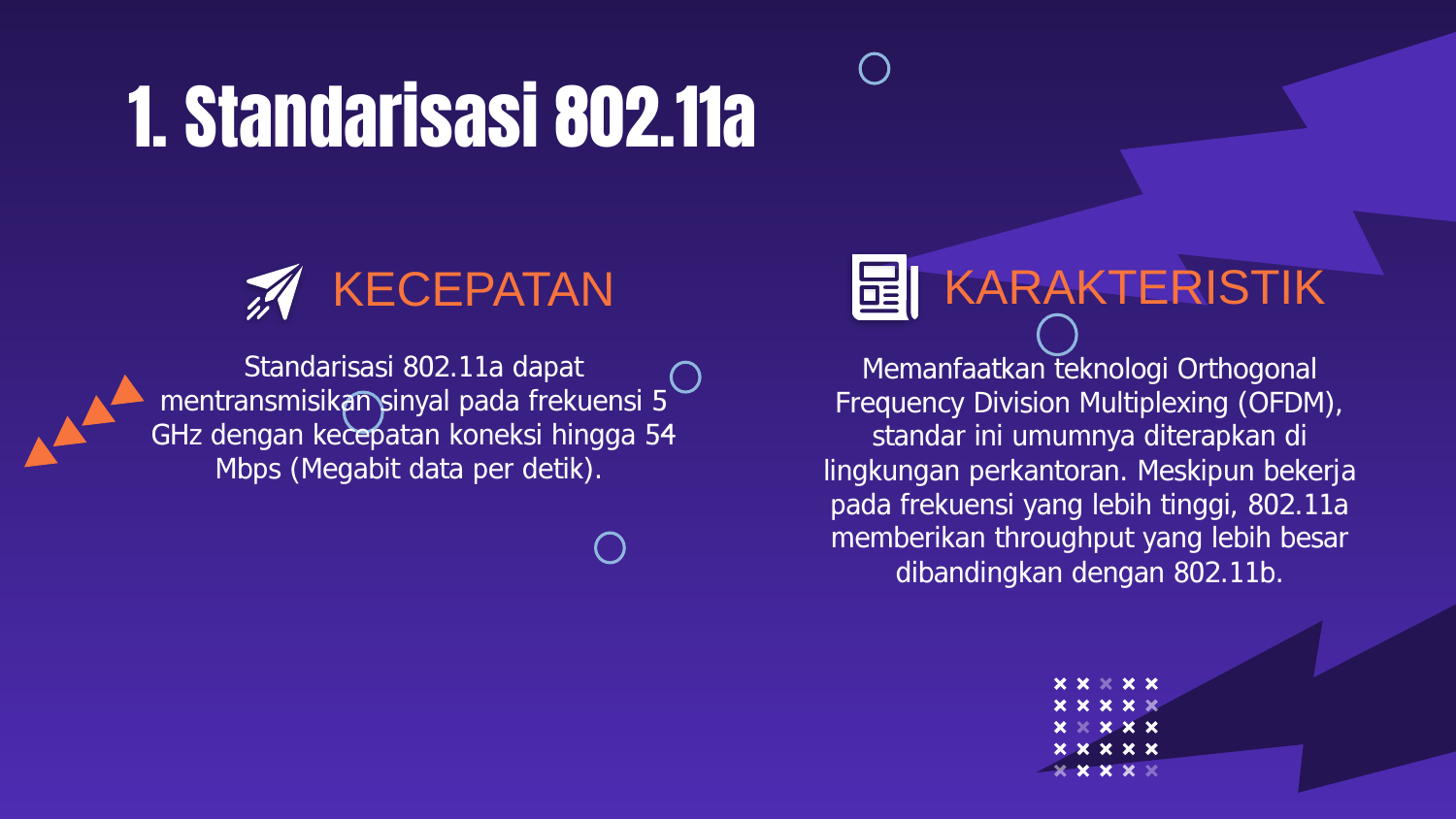

1. Standarisasi 802.11a

KARAKTERISTIK
# KECEPATAN

Standarisasi 802.11a dapat mentransmisikan sinyal pada frekuensi 5 GHz dengan kecepatan koneksi hingga 54 Mbps (Megabit data per detik).
Memanfaatkan teknologi Orthogonal Frequency Division Multiplexing (OFDM), standar ini umumnya diterapkan di lingkungan perkantoran. Meskipun bekerja pada frekuensi yang lebih tinggi, 802.11a memberikan throughput yang lebih besar dibandingkan dengan 802.11b.